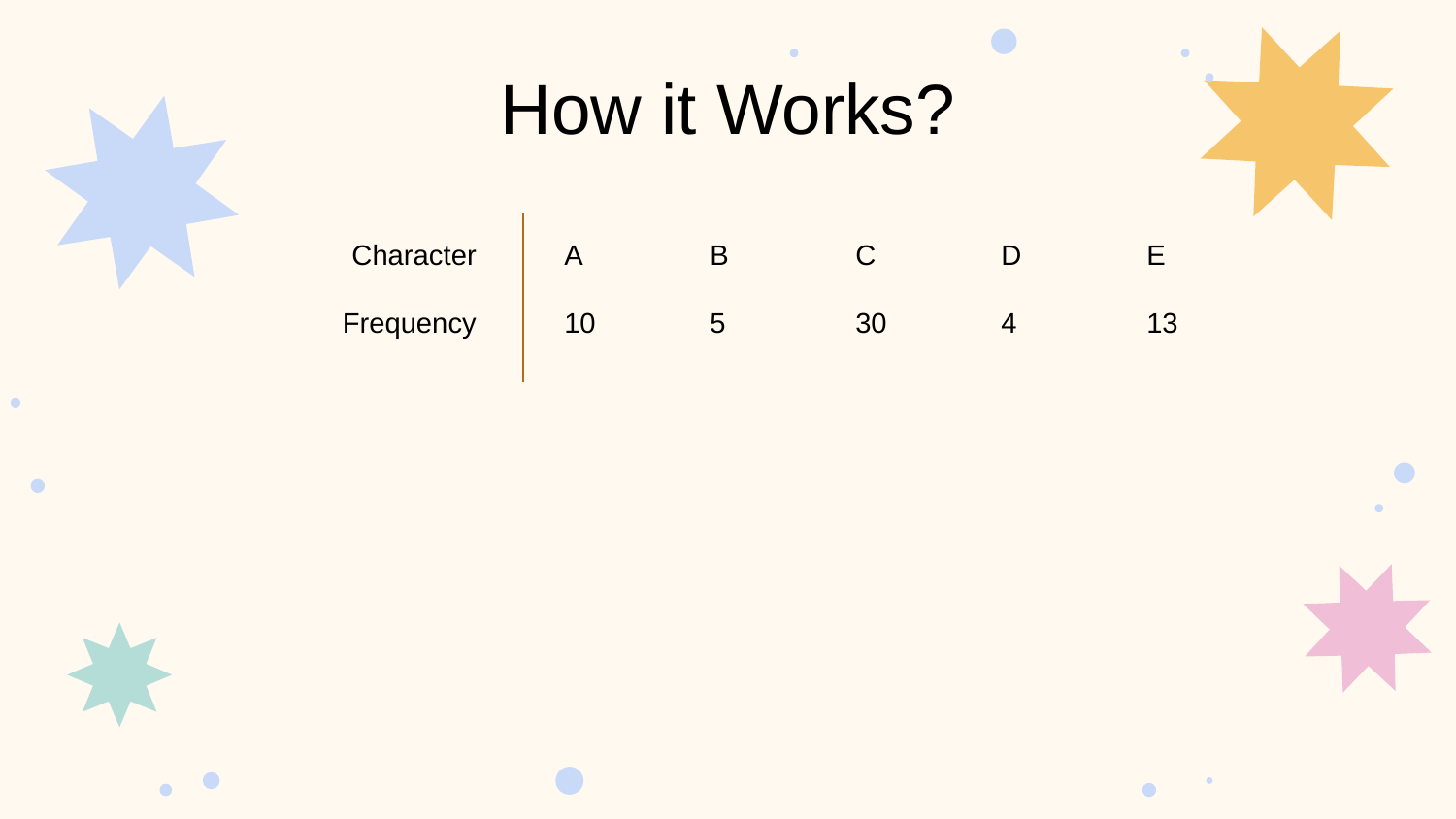

# How it Works?
Character
A	B	C	D	E
Frequency
10	5	30	4	13